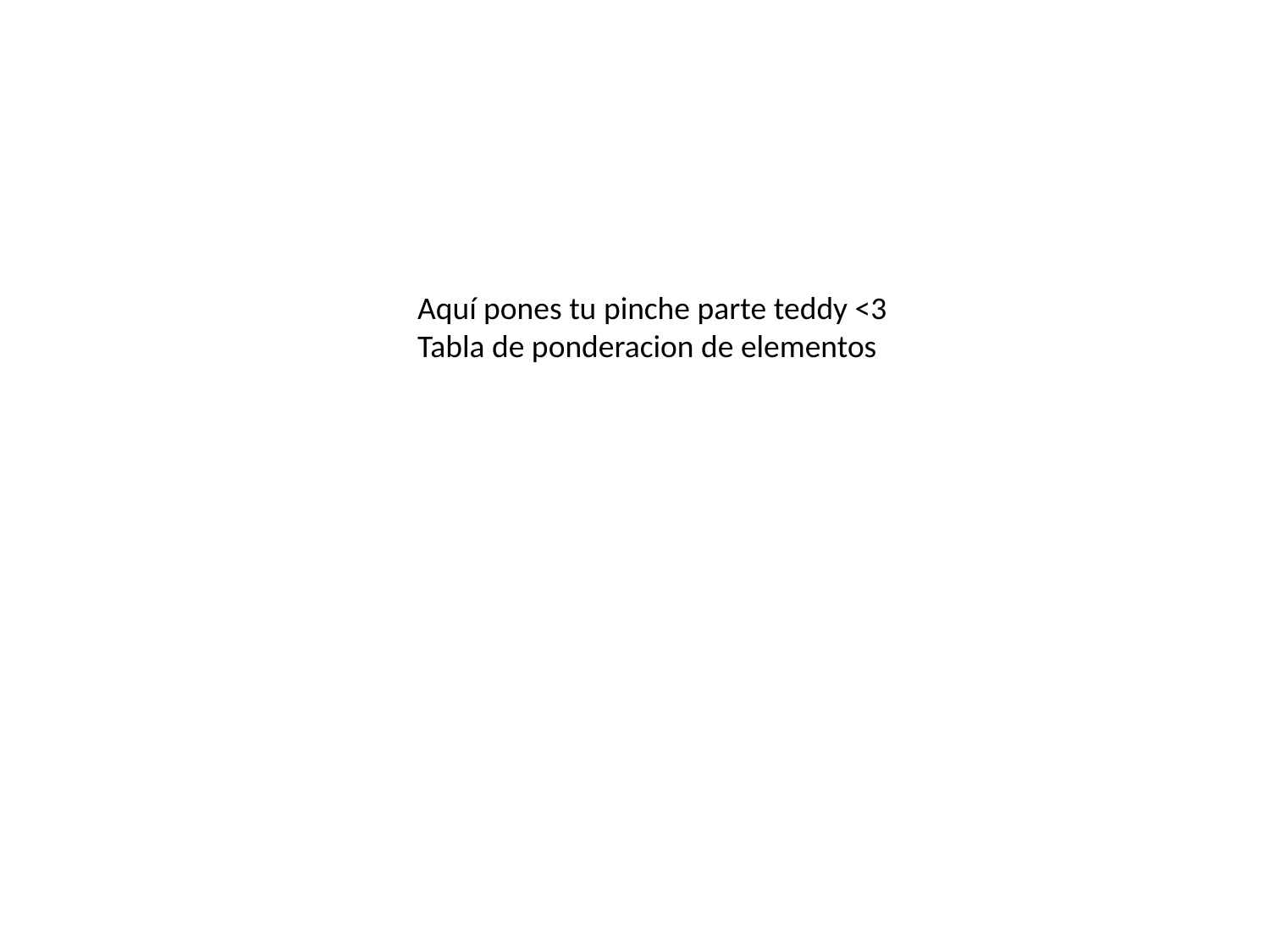

Aquí pones tu pinche parte teddy <3
Tabla de ponderacion de elementos